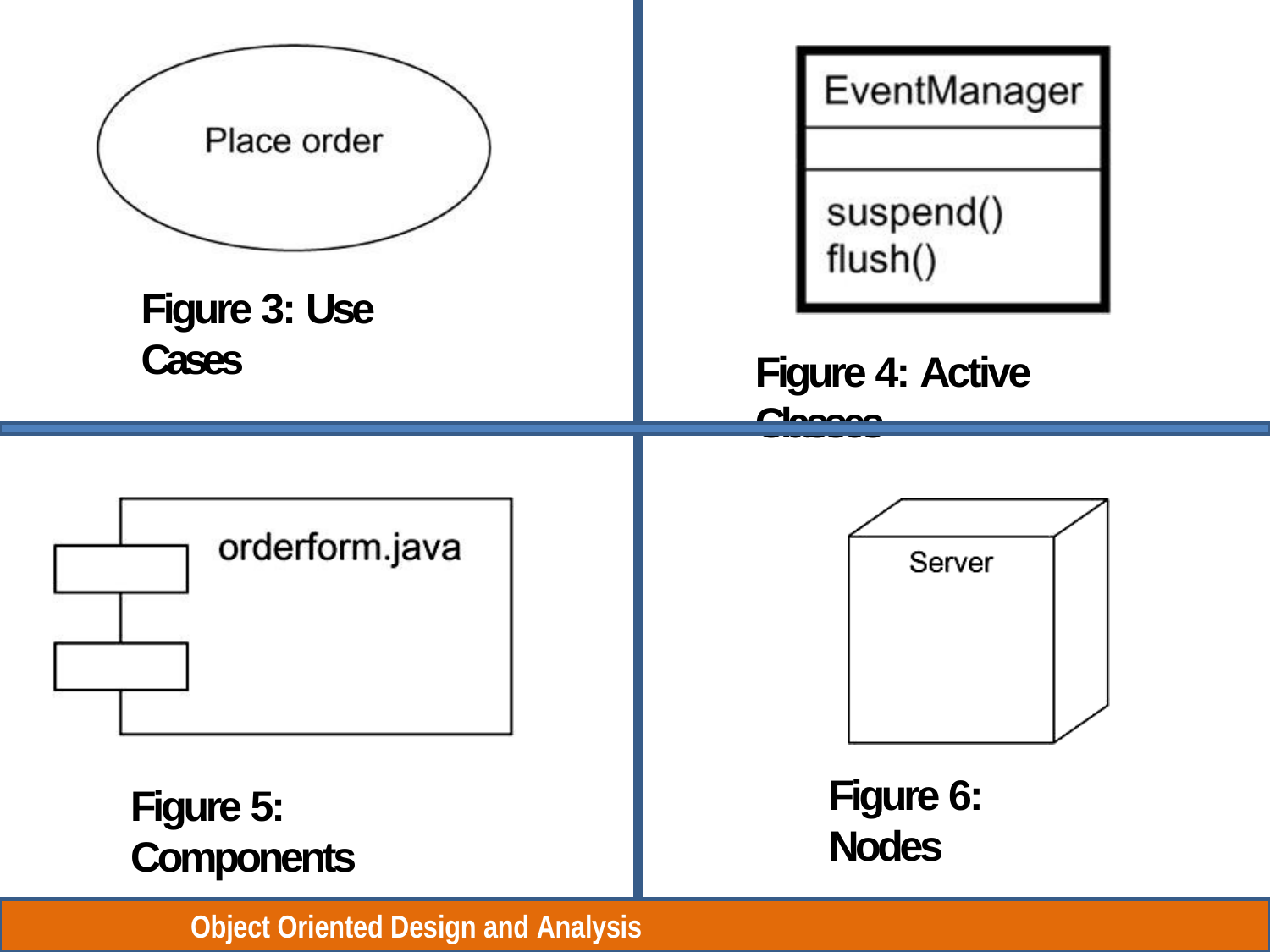

# Figure 3: Use Cases
Figure 4: Active Classes

Figure 6: Nodes
Figure 5: Components
Object Oriented Design and Analysis